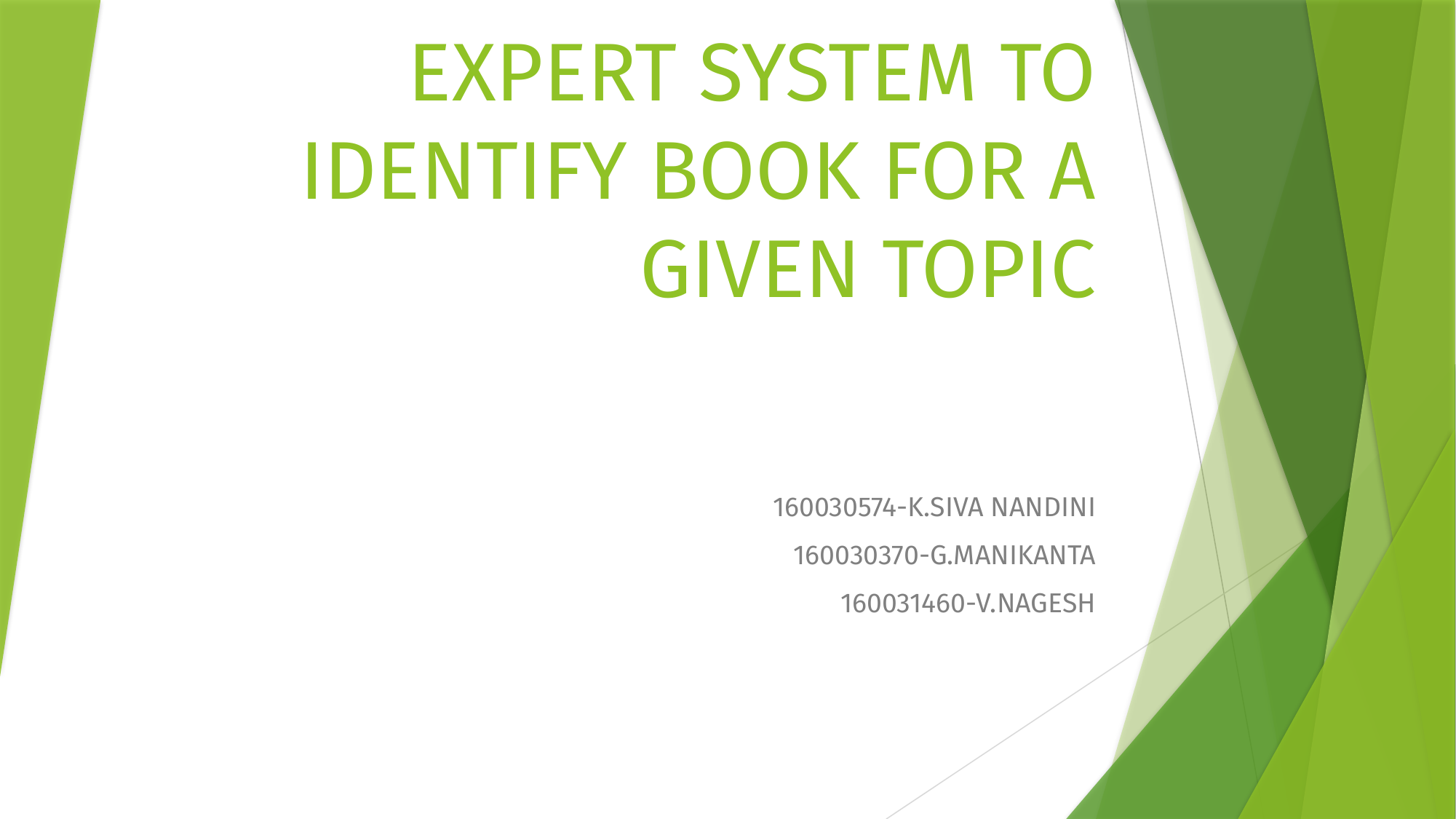

# EXPERT SYSTEM TO IDENTIFY BOOK FOR A GIVEN TOPIC
160030574-K.SIVA NANDINI
160030370-G.MANIKANTA
160031460-V.NAGESH